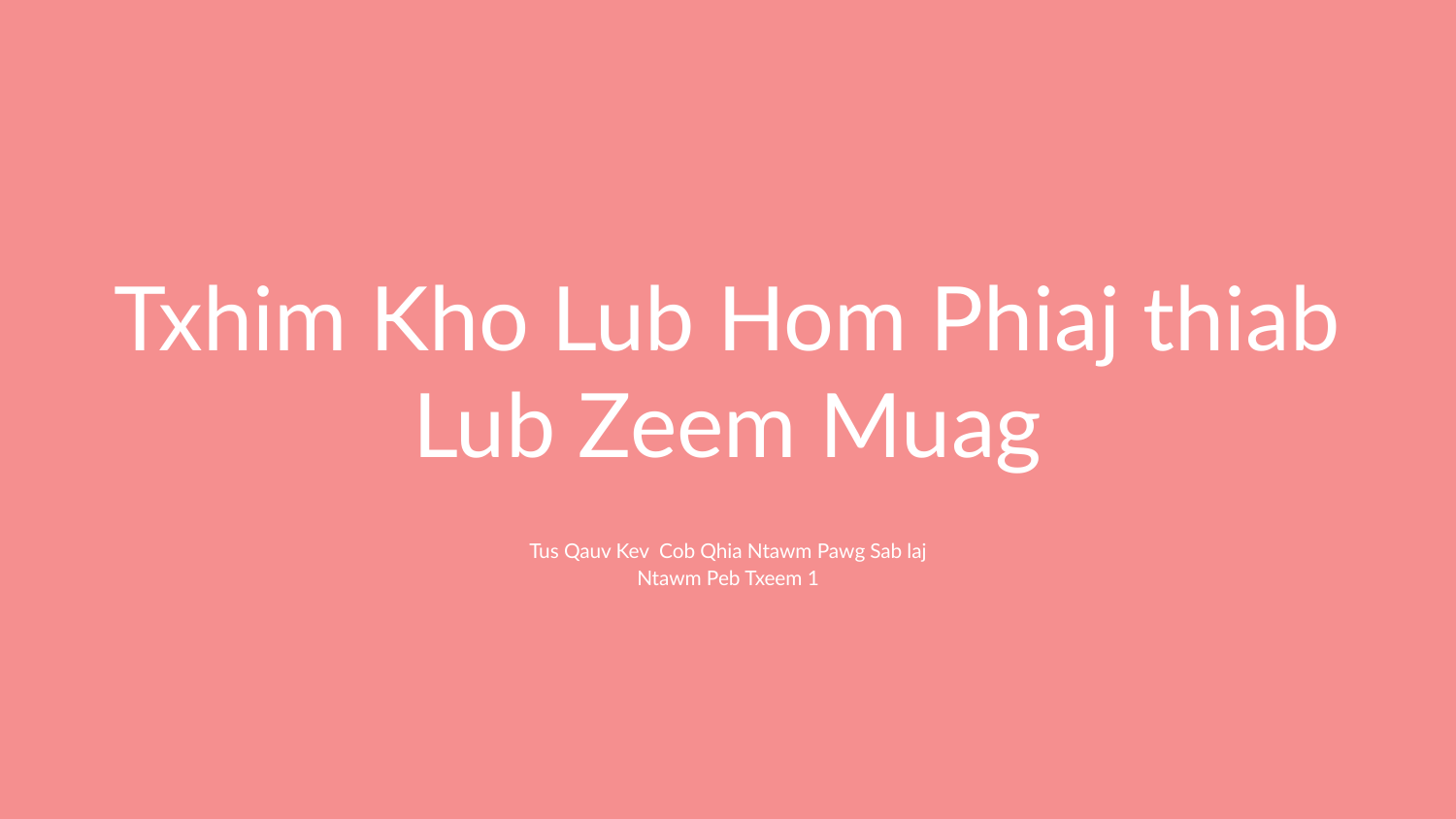

# Txhim Kho Lub Hom Phiaj thiab Lub Zeem Muag
Tus Qauv Kev  Cob Qhia Ntawm Pawg Sab laj Ntawm Peb Txeem 1